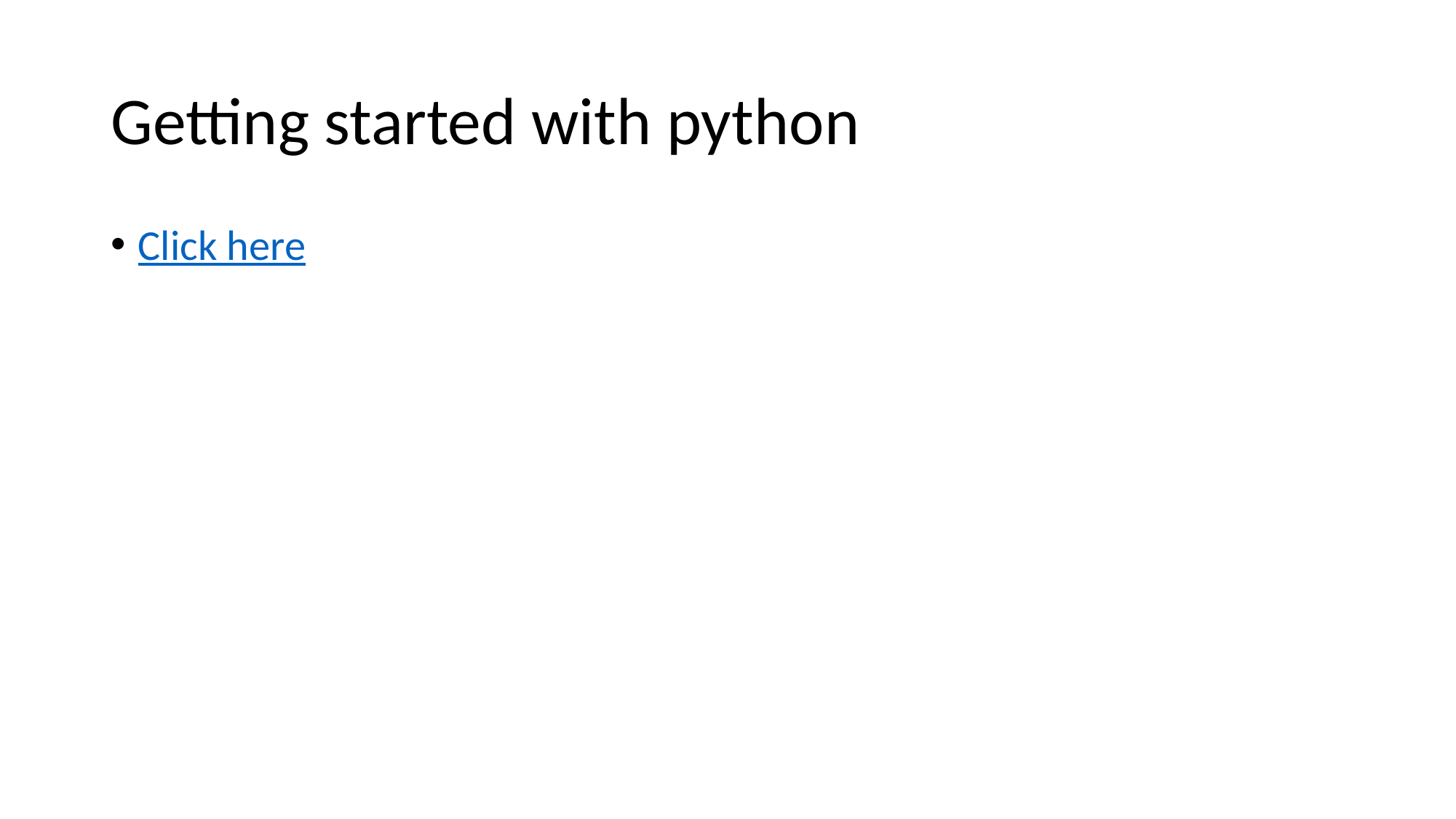

# Getting started with python
Click here